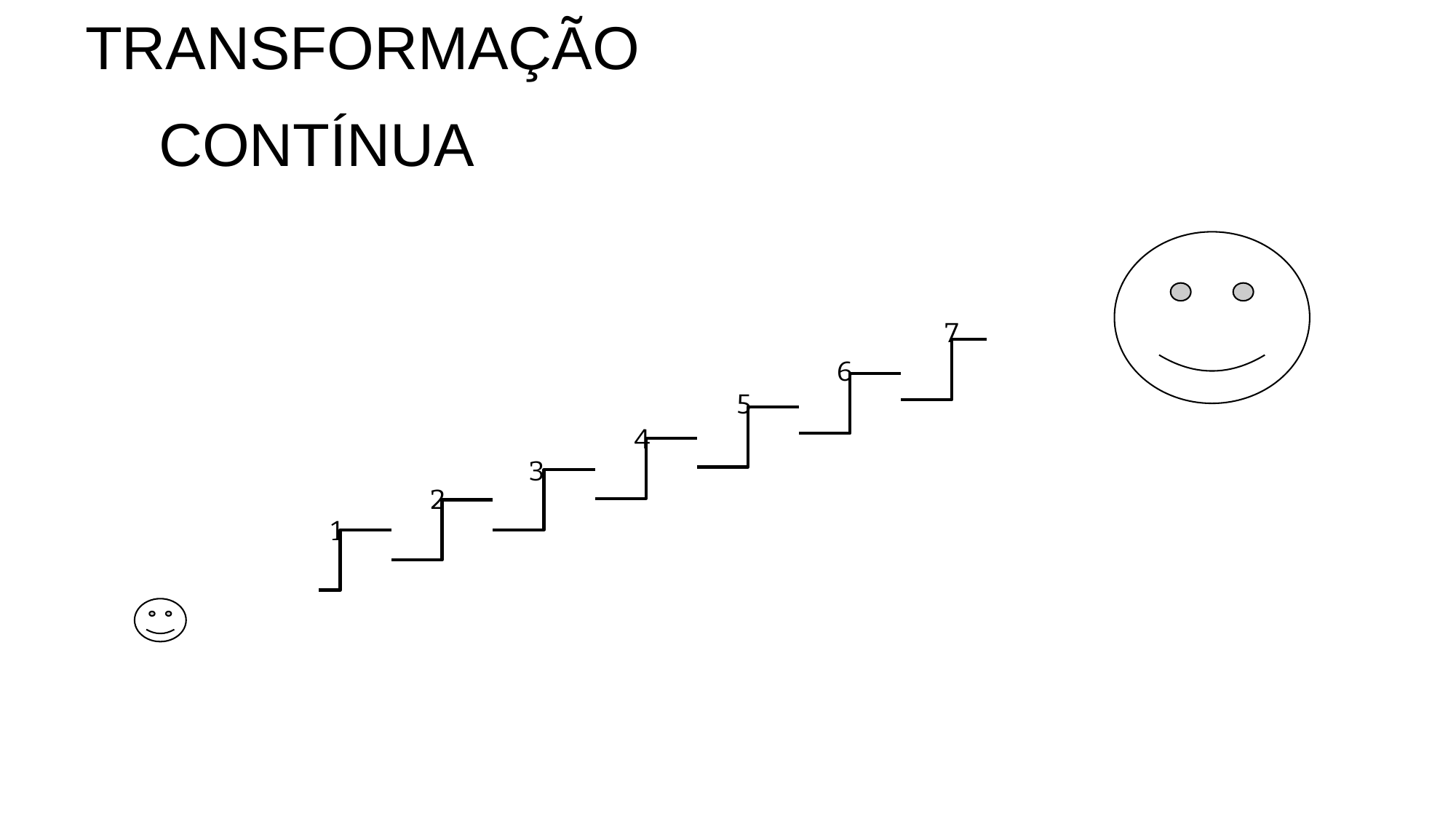

Transformação
contínua

7

6
5
4
3
2
1